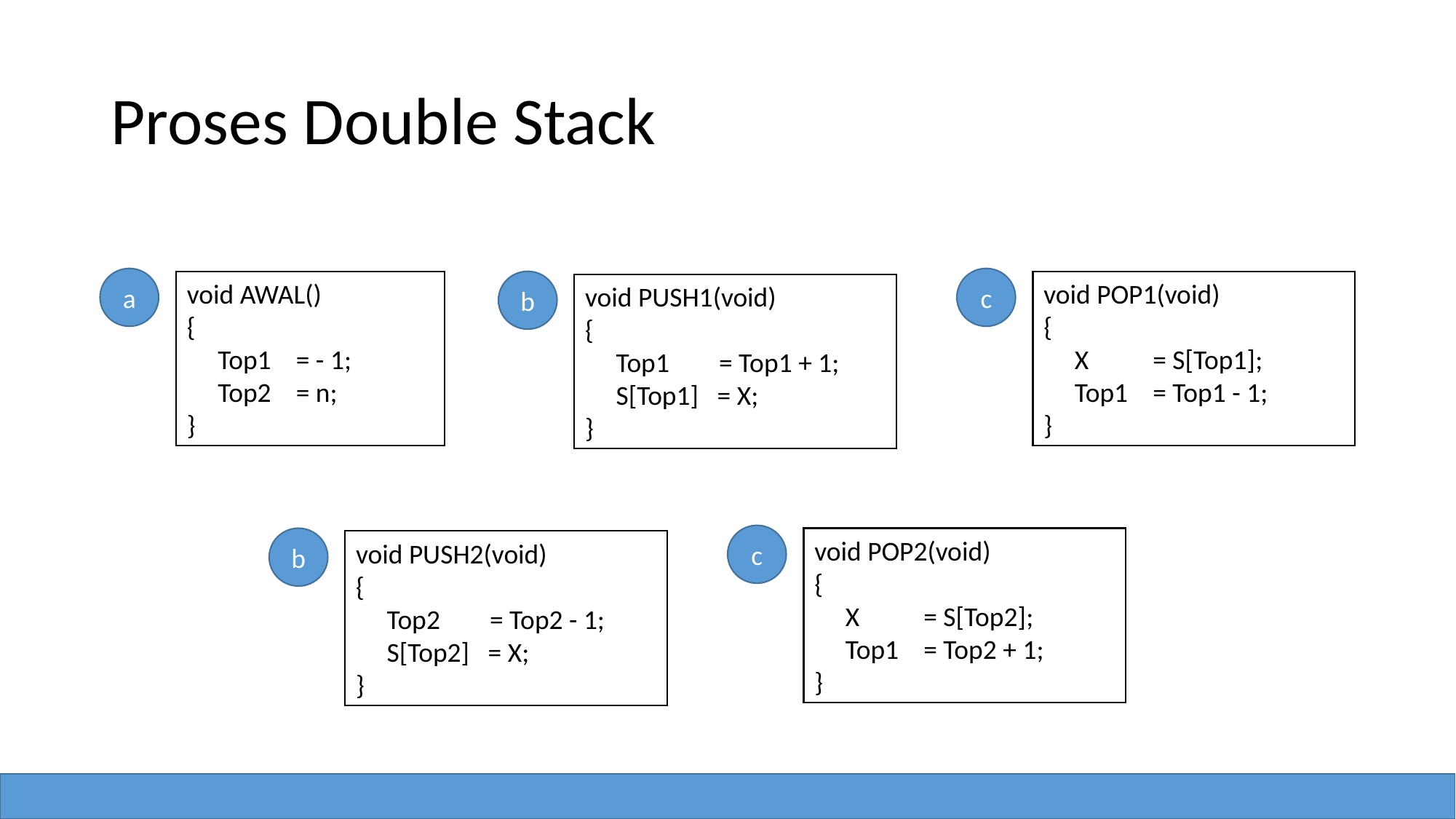

# Proses Double Stack
a
void AWAL()
{
     Top1	= - 1;
     Top2	= n;
}
c
void POP1(void)
{
     X	= S[Top1];
     Top1	= Top1 - 1;
}
b
void PUSH1(void)
{
     Top1	    = Top1 + 1;
     S[Top1]   = X;
}
c
void POP2(void)
{
     X	= S[Top2];
     Top1	= Top2 + 1;
}
b
void PUSH2(void)
{
     Top2	    = Top2 - 1;
     S[Top2]   = X;
}